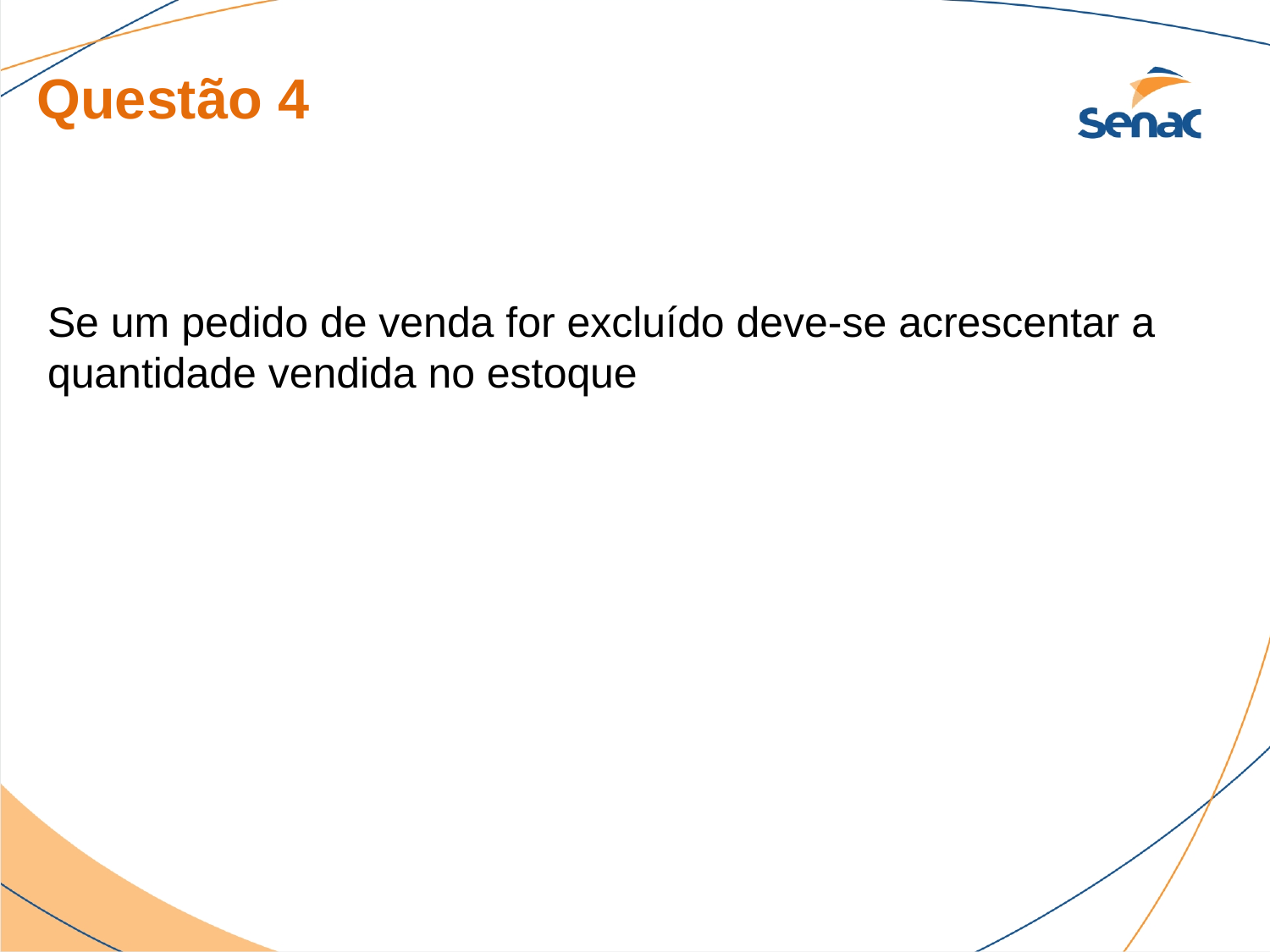

Questão 4
Se um pedido de venda for excluído deve-se acrescentar a quantidade vendida no estoque